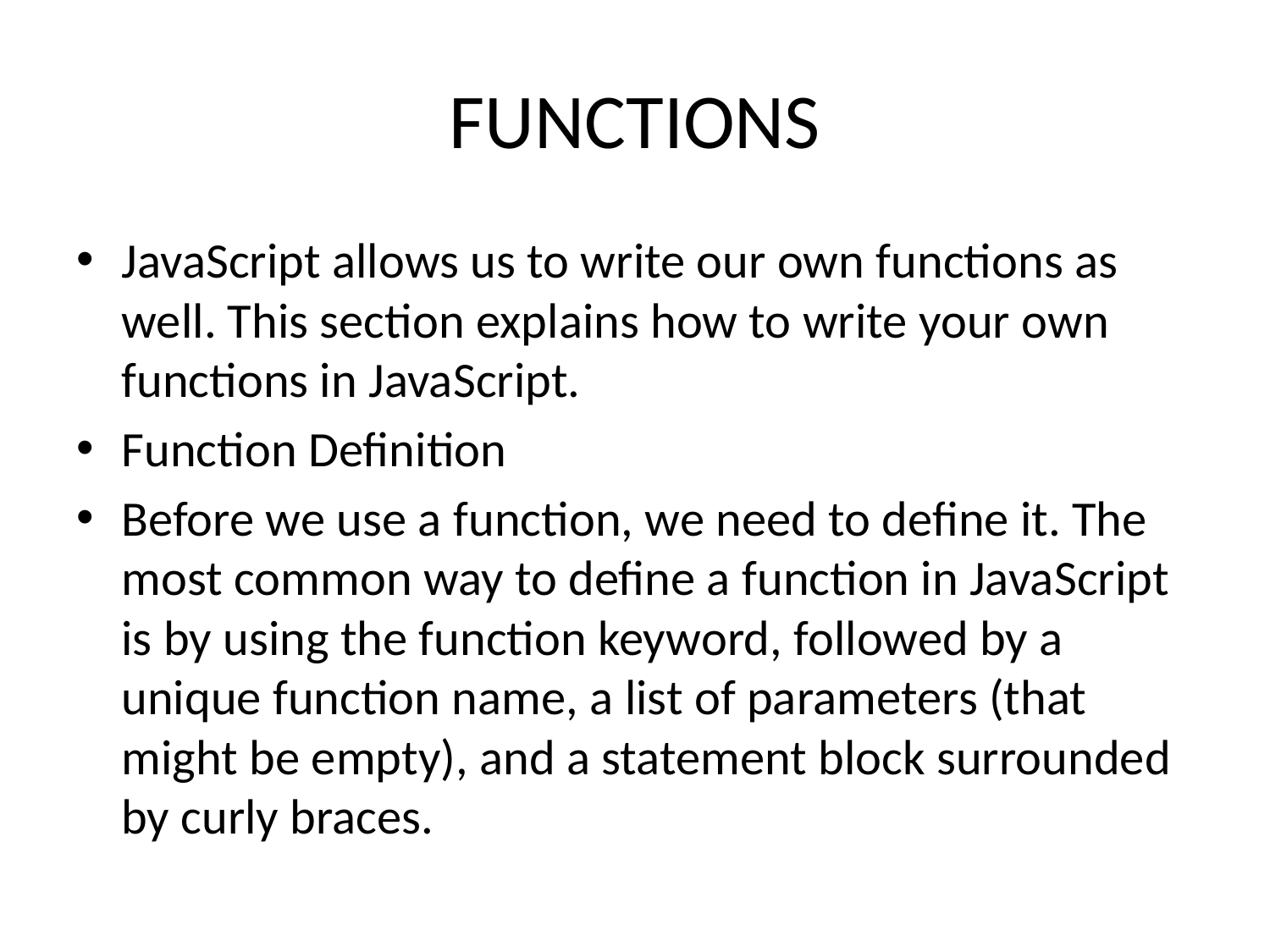

# FUNCTIONS
JavaScript allows us to write our own functions as well. This section explains how to write your own functions in JavaScript.
Function Definition
Before we use a function, we need to define it. The most common way to define a function in JavaScript is by using the function keyword, followed by a unique function name, a list of parameters (that might be empty), and a statement block surrounded by curly braces.